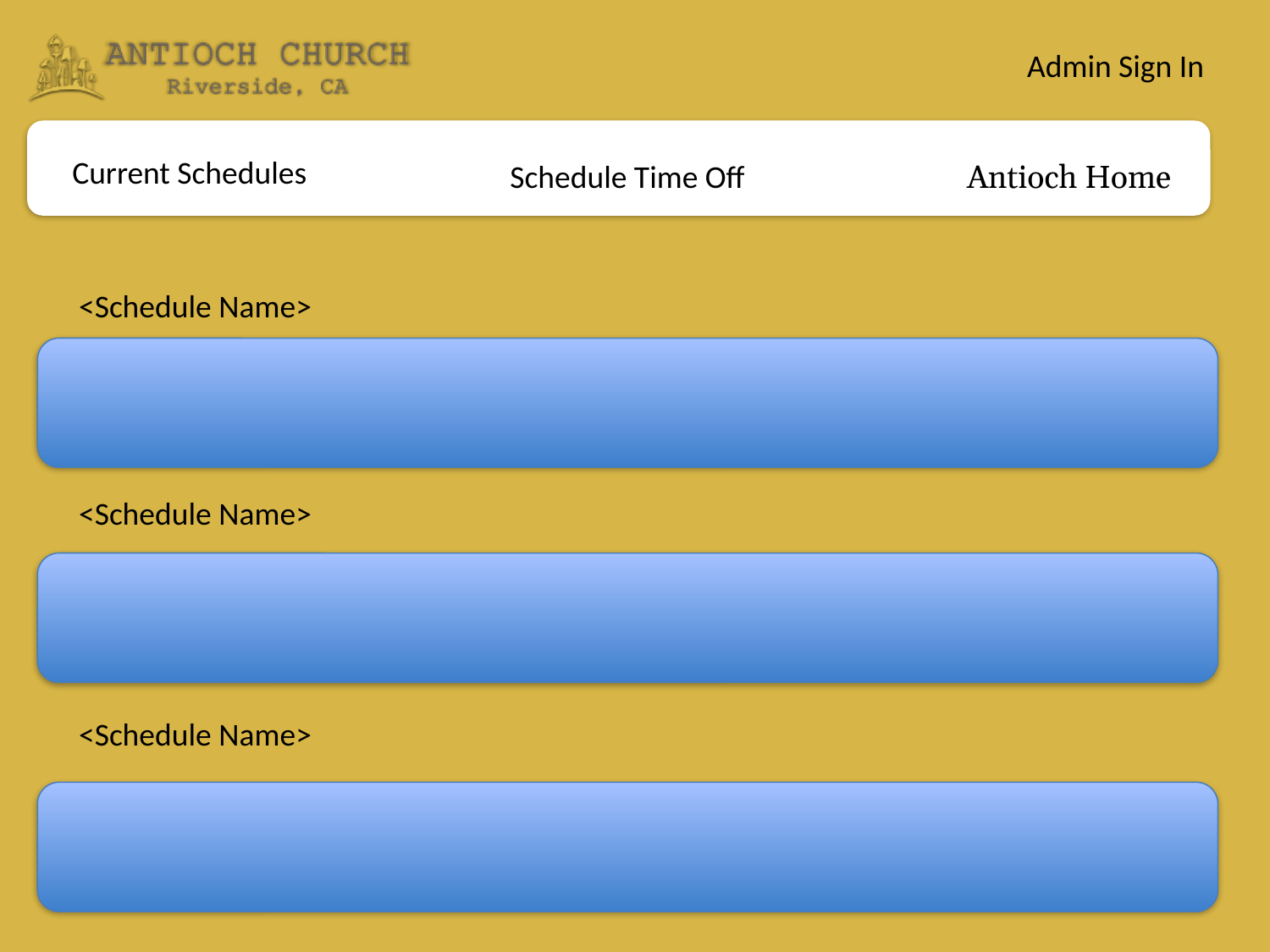

Admin Sign In
Schedule Time Off
<Schedule Name>

<Schedule Name>

<Schedule Name>